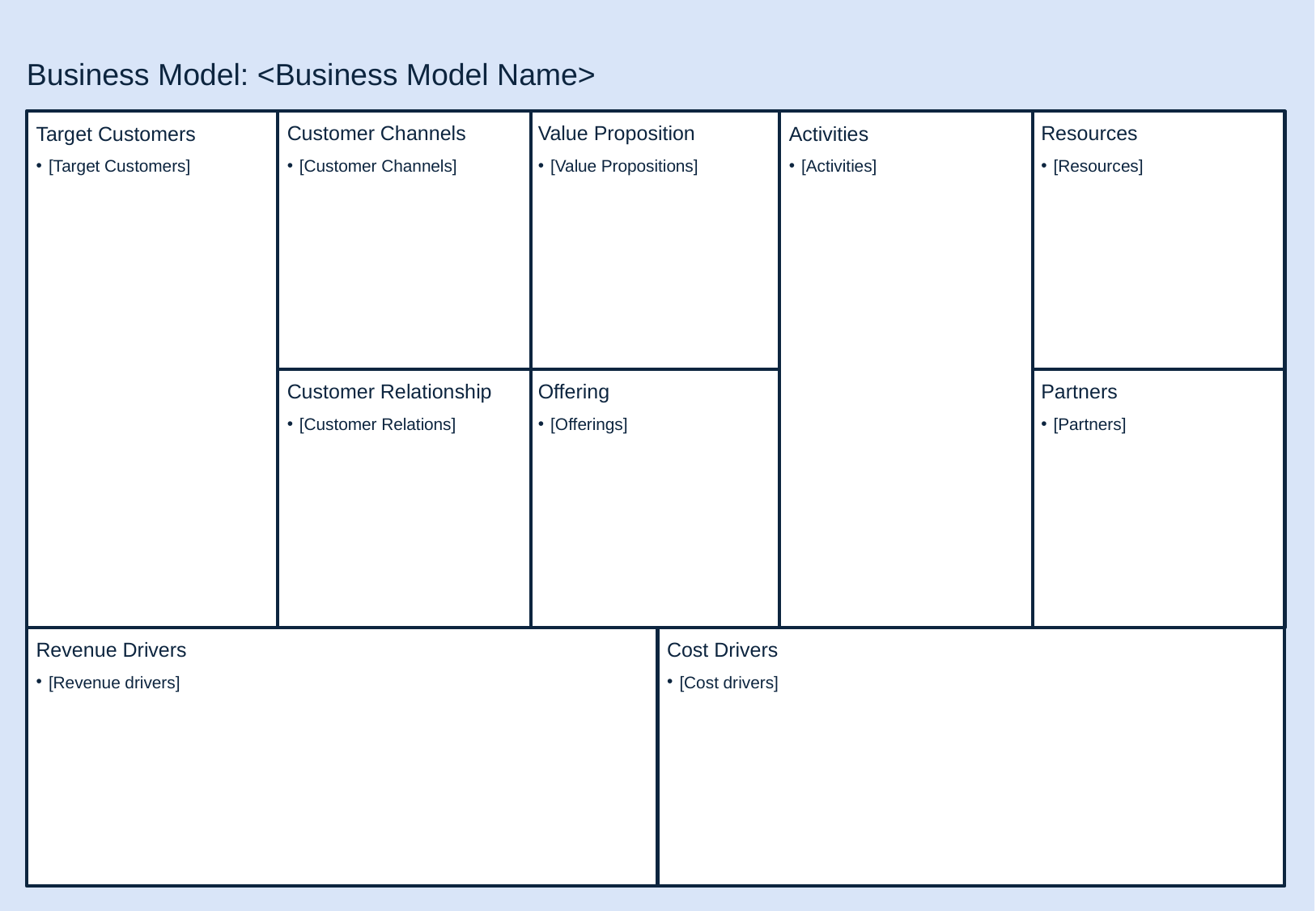

Business Model: <Business Model Name>
Activities
[Activities]
Target Customers
[Target Customers]
Customer Channels
[Customer Channels]
Value Proposition
[Value Propositions]
Resources
[Resources]
Customer Relationship
[Customer Relations]
Offering
[Offerings]
Partners
[Partners]
Revenue Drivers
[Revenue drivers]
Cost Drivers
[Cost drivers]